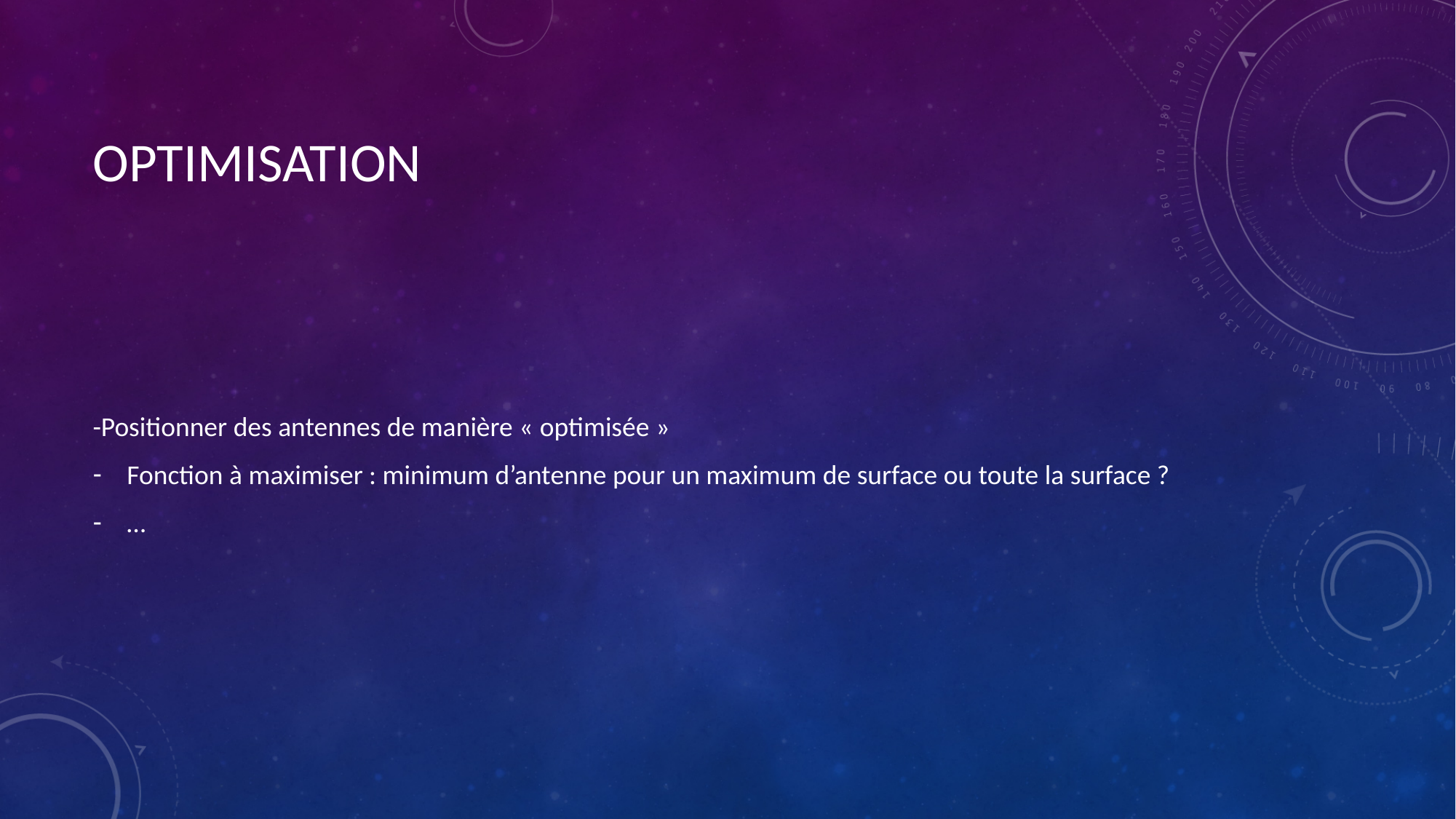

# Optimisation
-Positionner des antennes de manière « optimisée »
Fonction à maximiser : minimum d’antenne pour un maximum de surface ou toute la surface ?
…